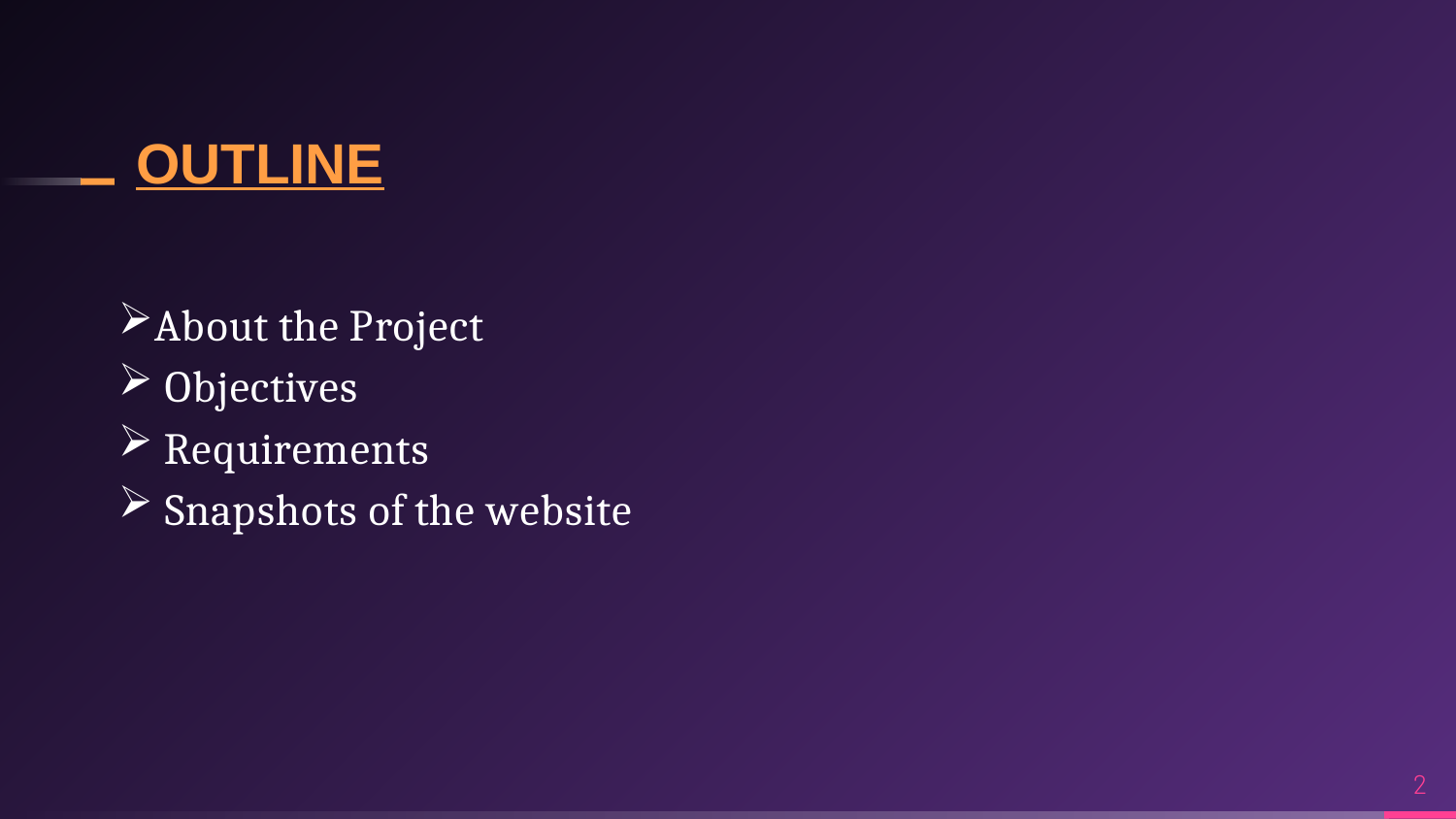

# OUTLINE
About the Project
 Objectives
 Requirements
 Snapshots of the website

2